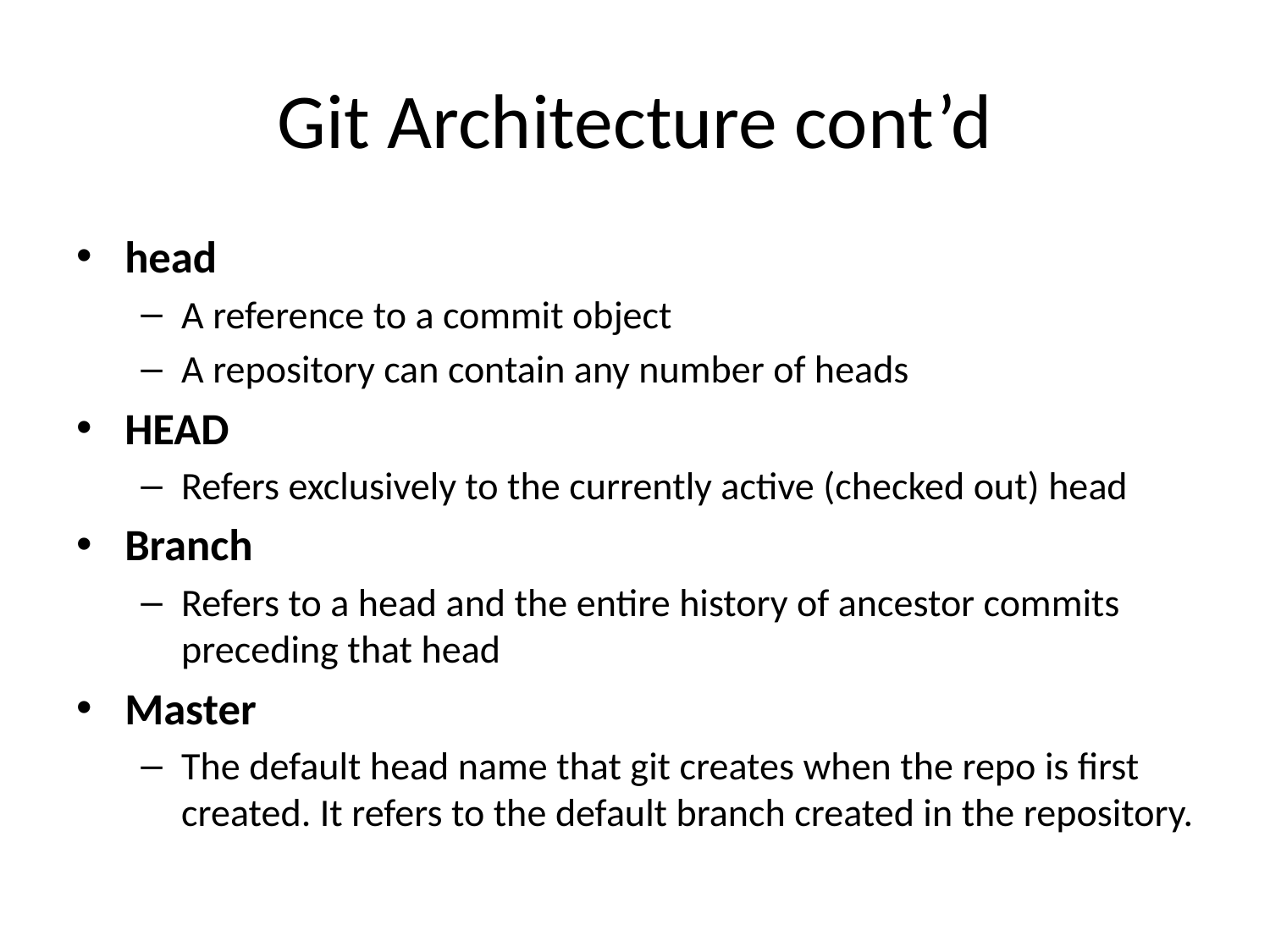

# Git Architecture cont’d
head
A reference to a commit object
A repository can contain any number of heads
HEAD
Refers exclusively to the currently active (checked out) head
Branch
Refers to a head and the entire history of ancestor commits preceding that head
Master
The default head name that git creates when the repo is first created. It refers to the default branch created in the repository.